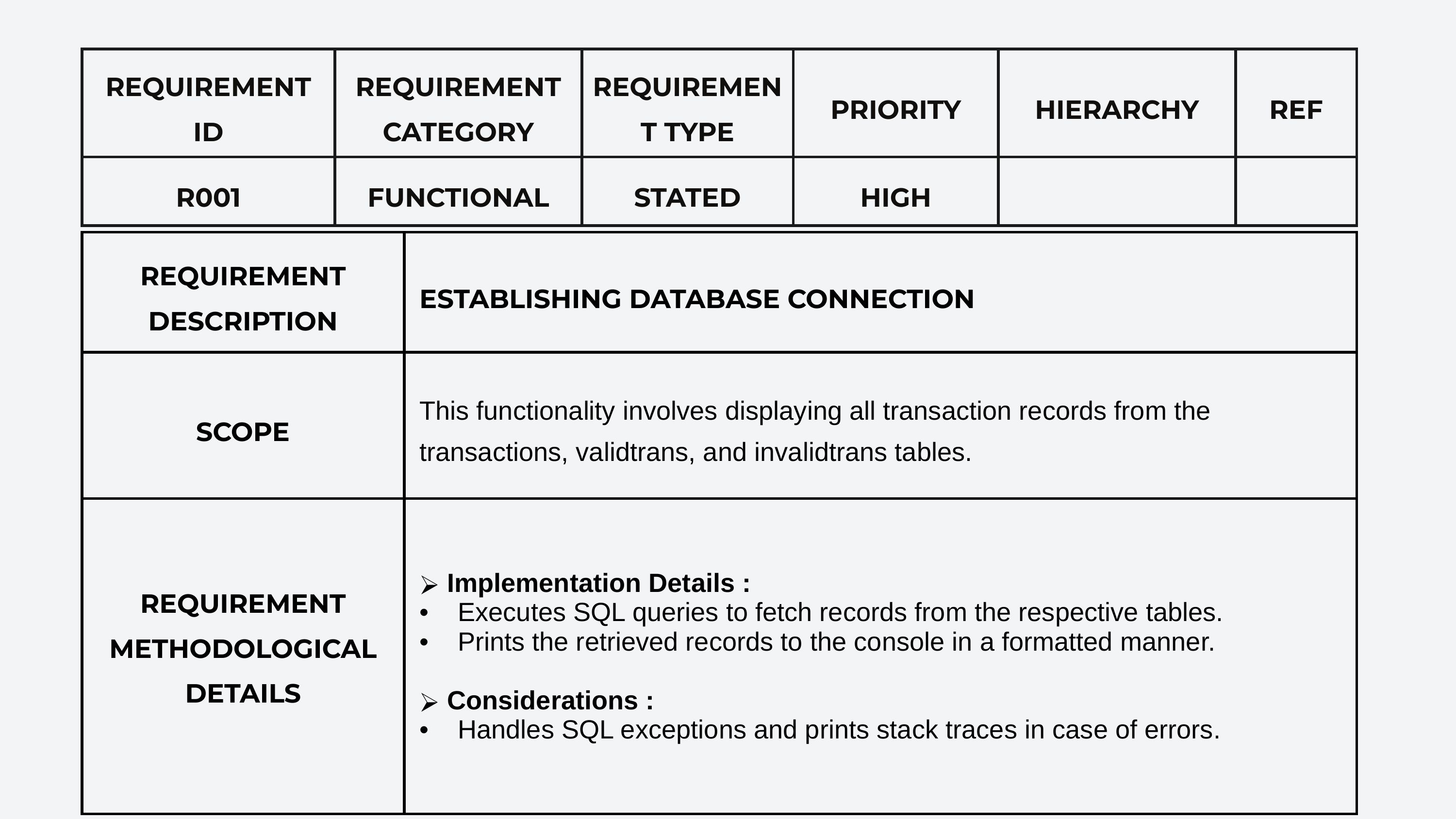

| REQUIREMENT ID | REQUIREMENT CATEGORY | REQUIREMENT TYPE | PRIORITY | HIERARCHY | REF |
| --- | --- | --- | --- | --- | --- |
| R001 | FUNCTIONAL | STATED | HIGH |  |  |
| REQUIREMENT DESCRIPTION | ESTABLISHING DATABASE CONNECTION |
| --- | --- |
| SCOPE | This functionality involves displaying all transaction records from the transactions, validtrans, and invalidtrans tables. |
| REQUIREMENT METHODOLOGICAL DETAILS | Implementation Details : Executes SQL queries to fetch records from the respective tables. Prints the retrieved records to the console in a formatted manner. Considerations : Handles SQL exceptions and prints stack traces in case of errors. |